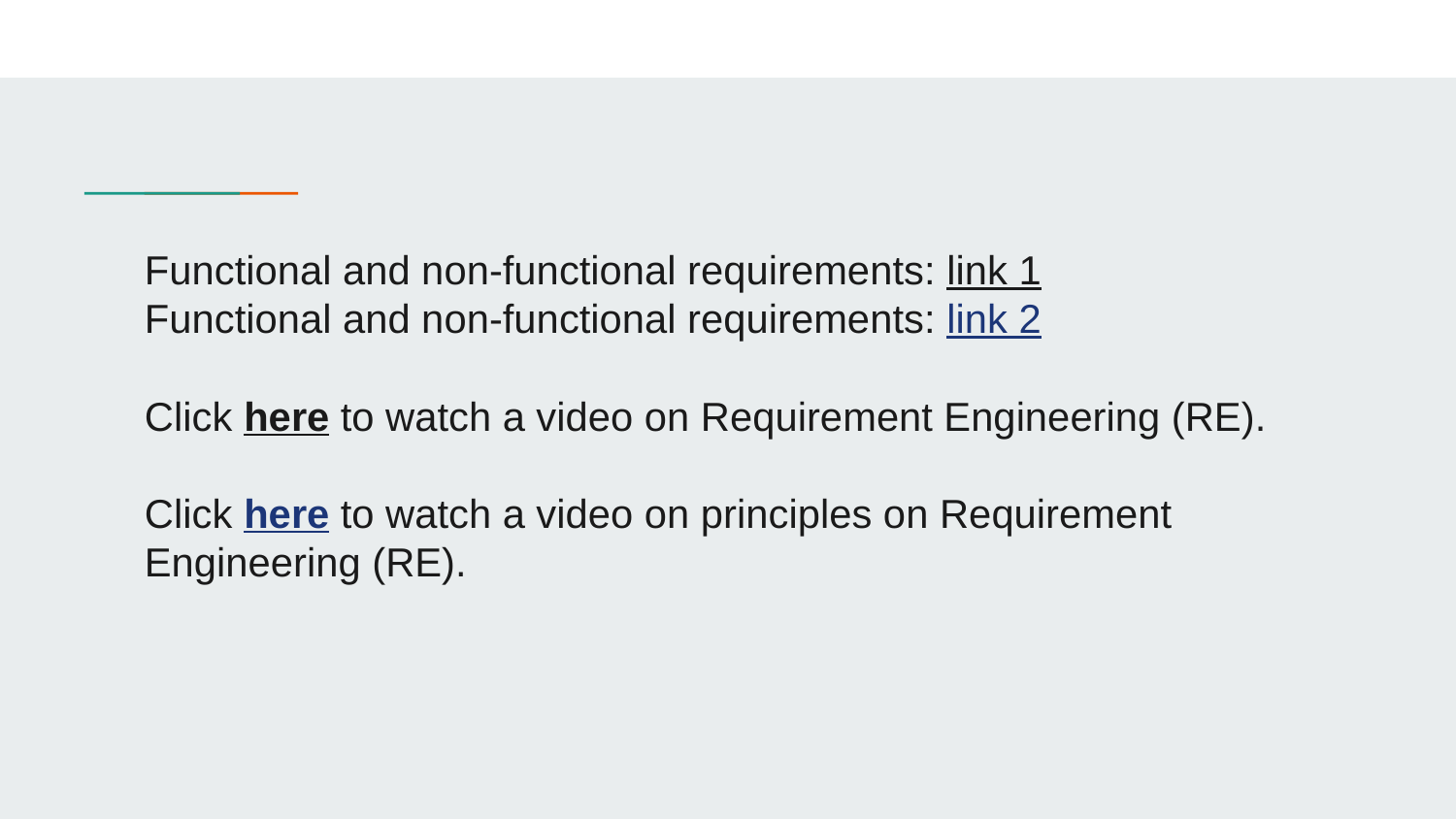

# Functional and non-functional requirements: link 1 Functional and non-functional requirements: link 2 Click here to watch a video on Requirement Engineering (RE). Click here to watch a video on principles on Requirement Engineering (RE).